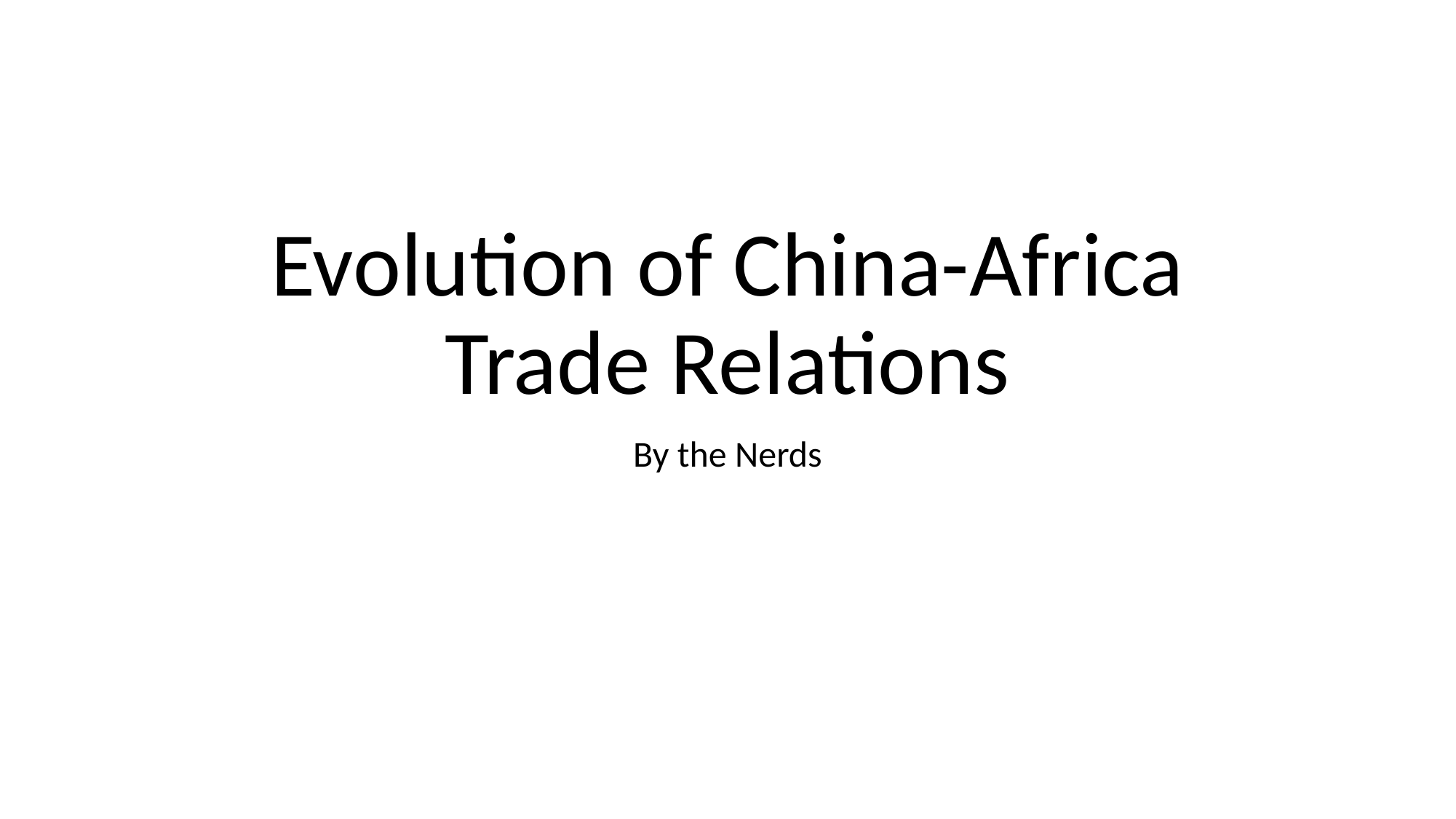

# Evolution of China-Africa Trade Relations
By the Nerds